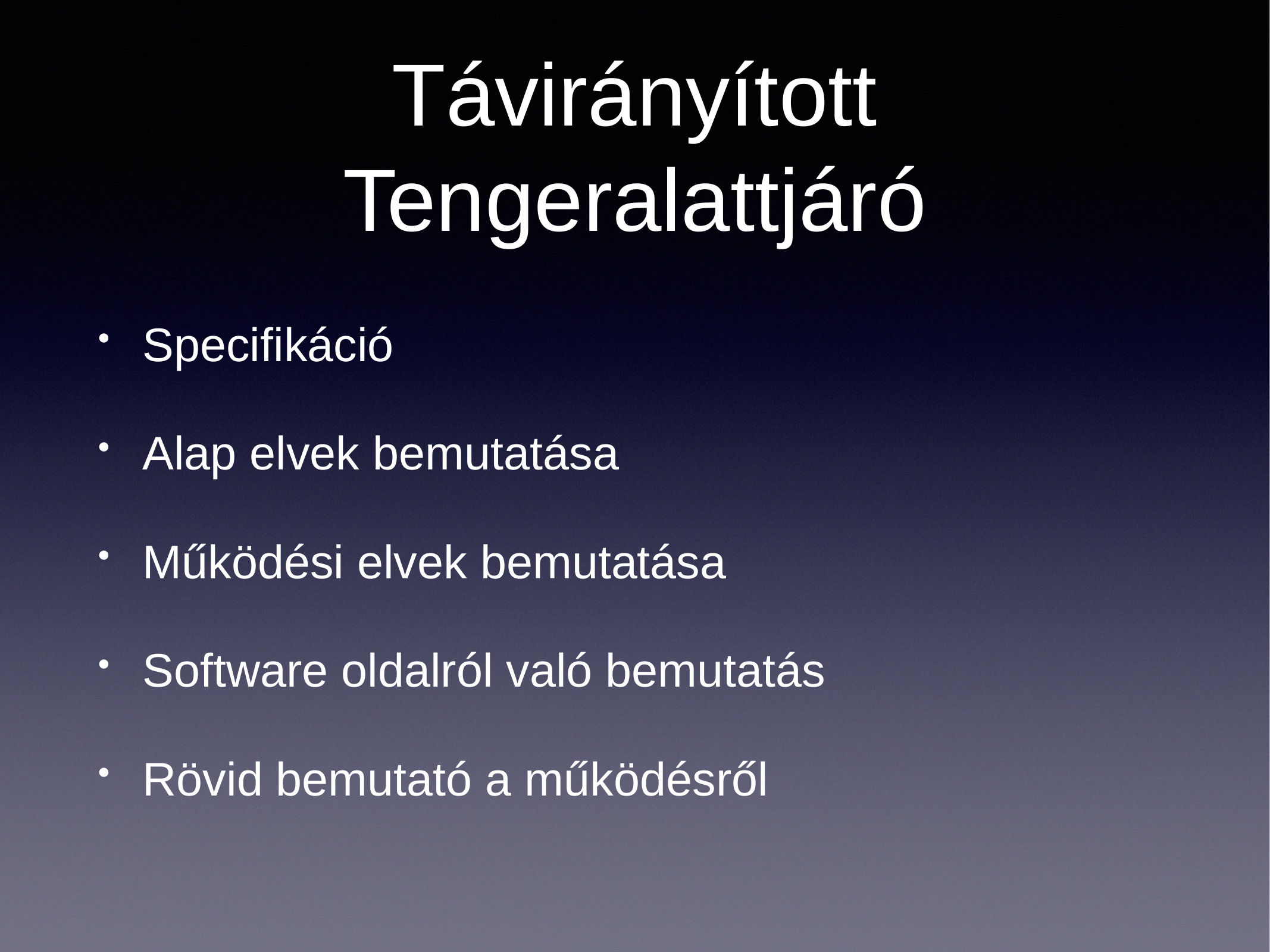

# Távirányított Tengeralattjáró
Specifikáció
Alap elvek bemutatása
Működési elvek bemutatása
Software oldalról való bemutatás
Rövid bemutató a működésről